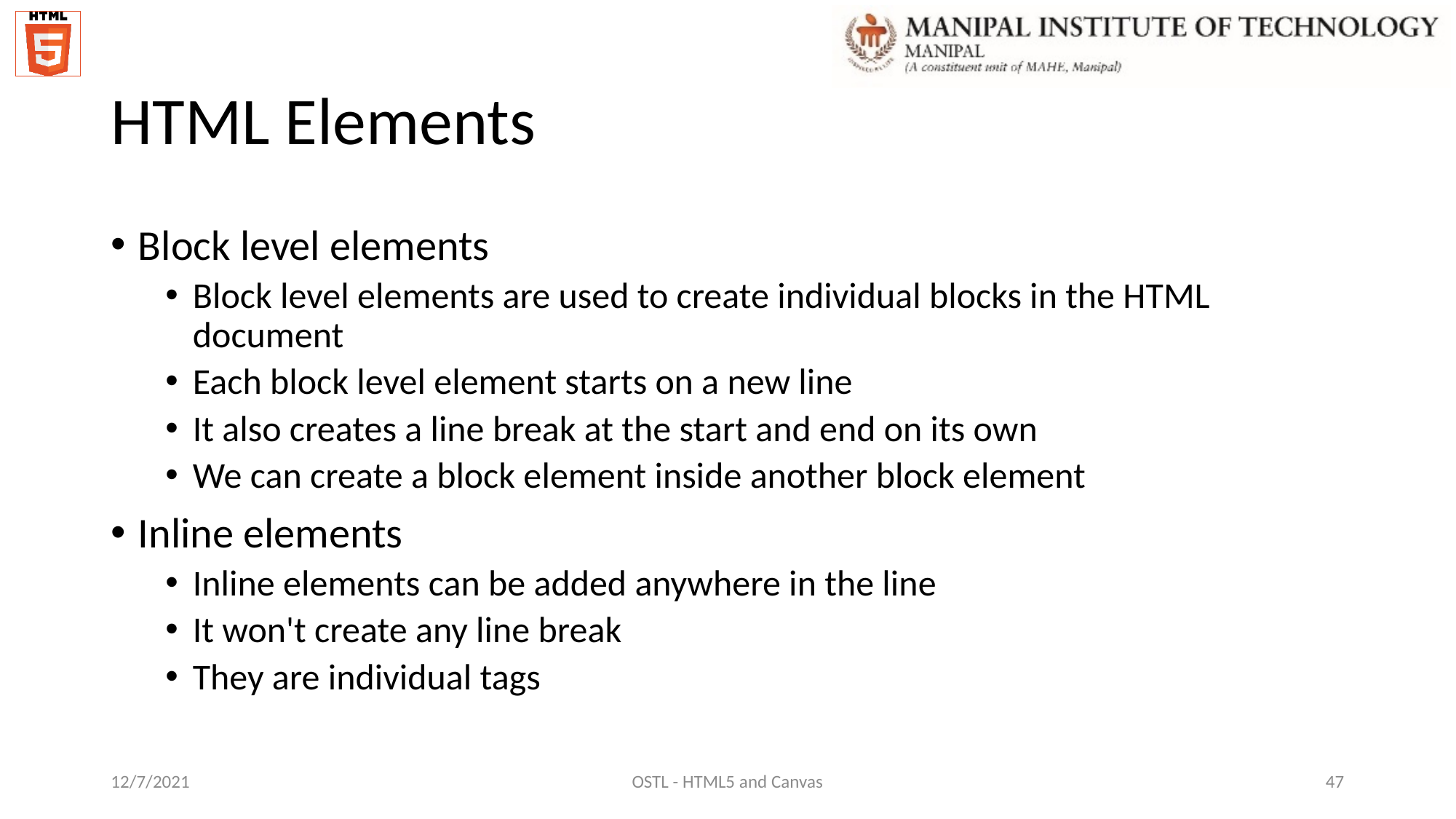

# HTML Elements
Block level elements
Block level elements are used to create individual blocks in the HTML document
Each block level element starts on a new line
It also creates a line break at the start and end on its own
We can create a block element inside another block element
Inline elements
Inline elements can be added anywhere in the line
It won't create any line break
They are individual tags
12/7/2021
OSTL - HTML5 and Canvas
47